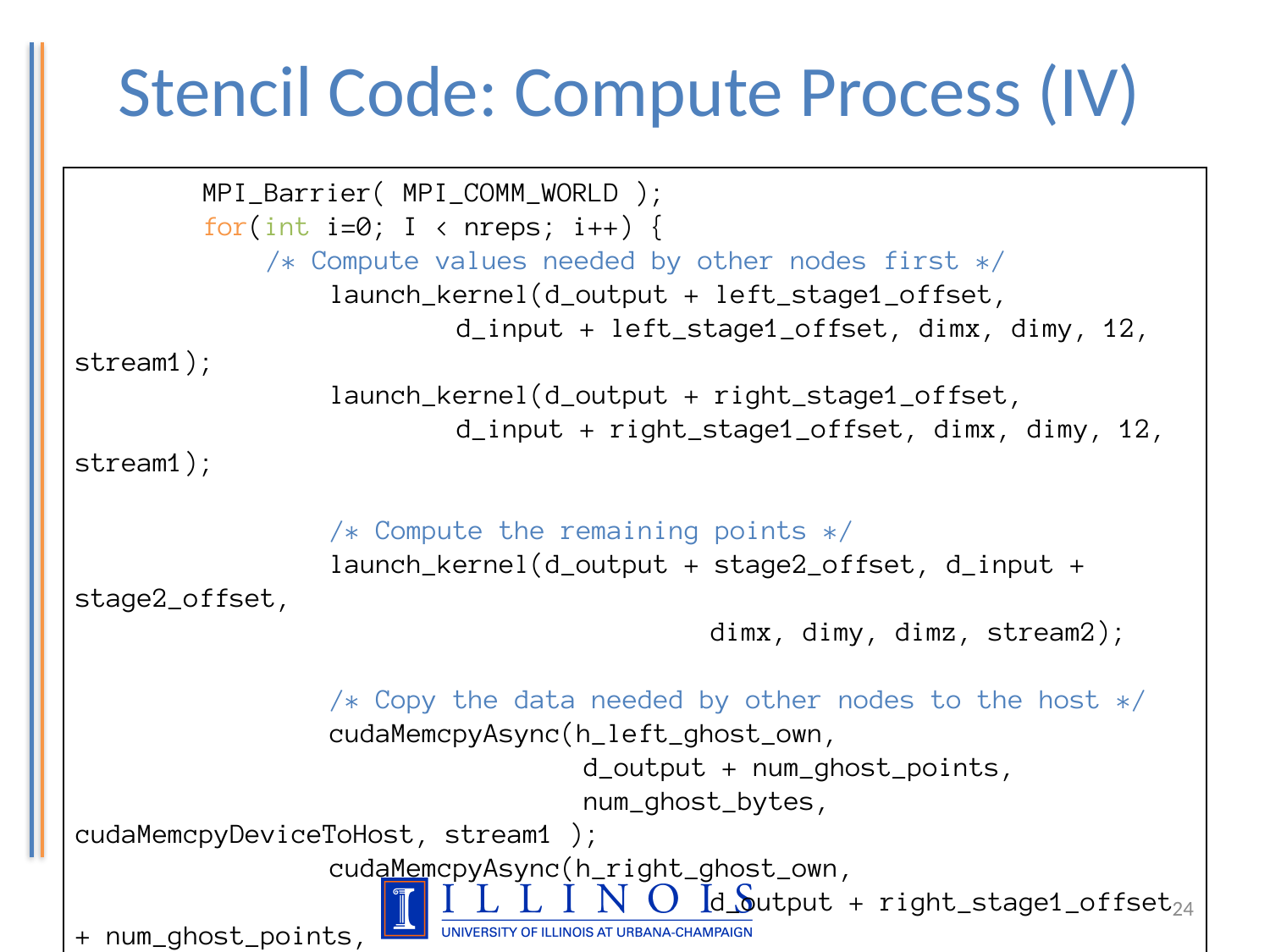

# Stencil Code: Compute Process (IV)
	MPI_Barrier( MPI_COMM_WORLD );
	for(int i=0; I < nreps; i++) {
	/* Compute values needed by other nodes first */
		launch_kernel(d_output + left_stage1_offset,
			d_input + left_stage1_offset, dimx, dimy, 12, stream1);
		launch_kernel(d_output + right_stage1_offset,
			d_input + right_stage1_offset, dimx, dimy, 12, stream1);

		/* Compute the remaining points */
		launch_kernel(d_output + stage2_offset, d_input + stage2_offset,
					dimx, dimy, dimz, stream2);

		/* Copy the data needed by other nodes to the host */
		cudaMemcpyAsync(h_left_ghost_own,
				d_output + num_ghost_points,
				num_ghost_bytes, cudaMemcpyDeviceToHost, stream1 );
		cudaMemcpyAsync(h_right_ghost_own,
					d_output + right_stage1_offset + num_ghost_points,
					num_ghost_bytes, cudaMemcpyDeviceToHost, stream1 );
		cudaStreamSynchronize(stream1);
24